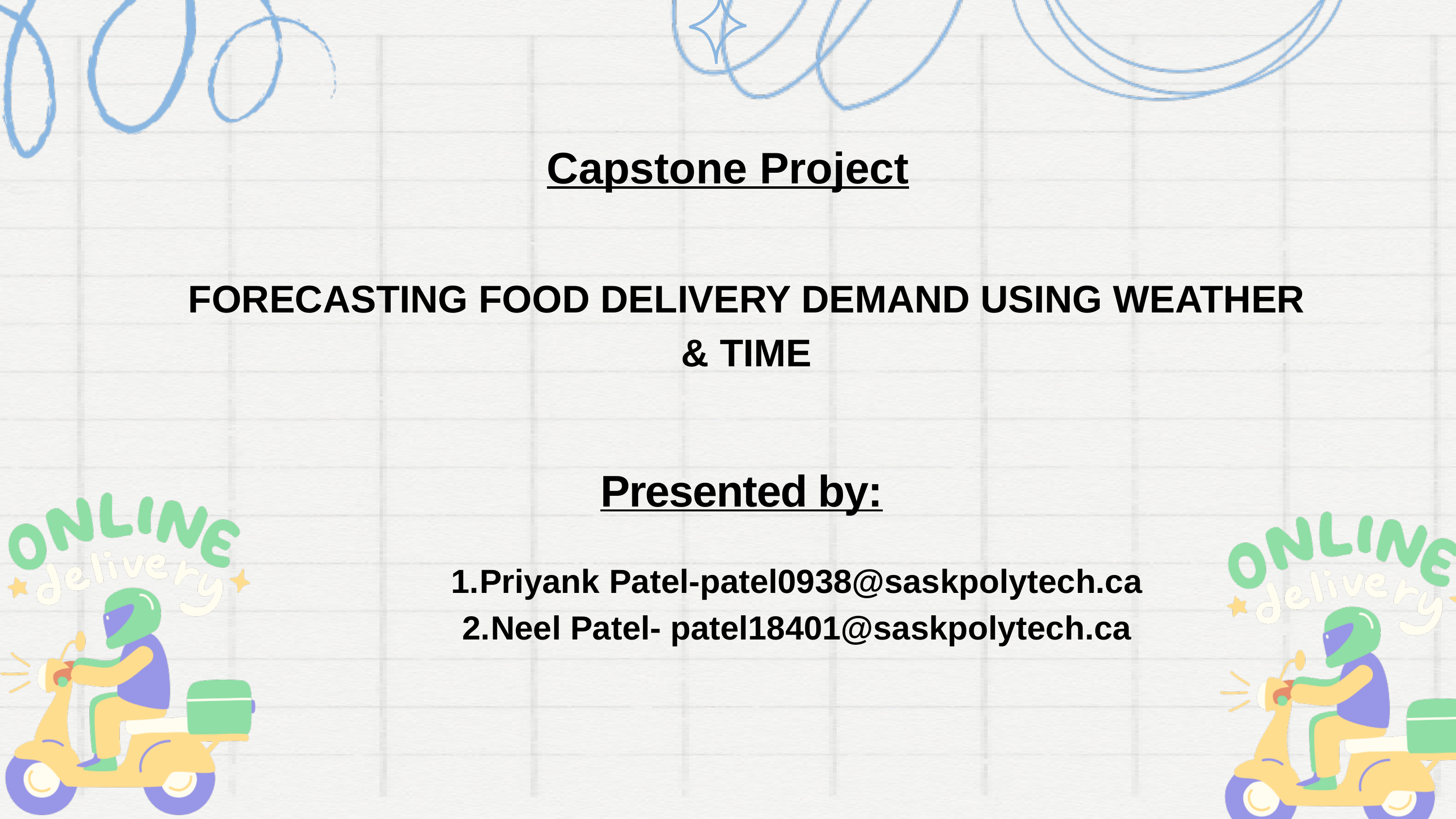

Capstone Project
FORECASTING FOOD DELIVERY DEMAND USING WEATHER & TIME
Presented by:

Priyank Patel-patel0938@saskpolytech.ca
Neel Patel- patel18401@saskpolytech.ca